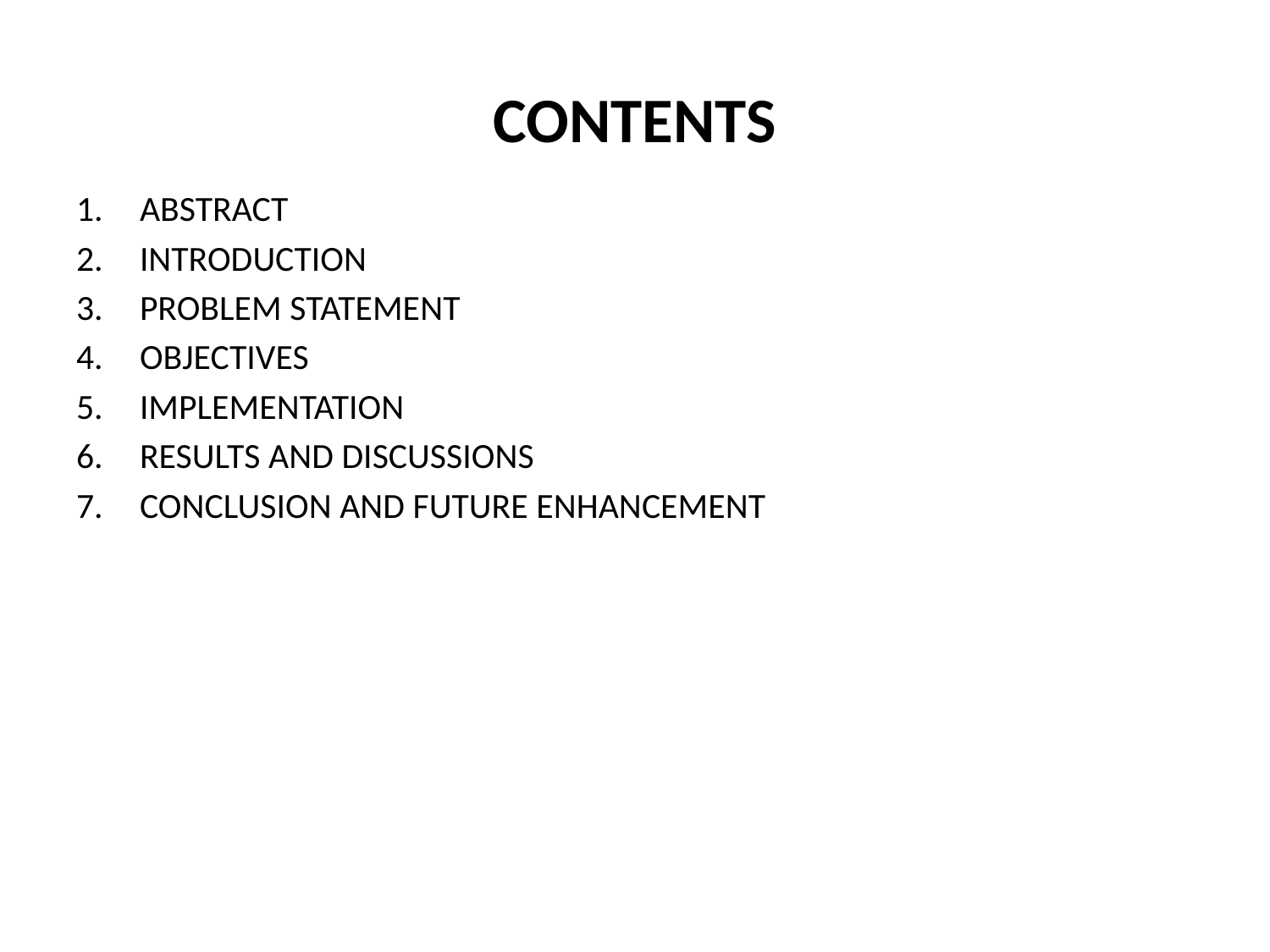

# CONTENTS
ABSTRACT
INTRODUCTION
PROBLEM STATEMENT
OBJECTIVES
IMPLEMENTATION
RESULTS AND DISCUSSIONS
CONCLUSION AND FUTURE ENHANCEMENT

2